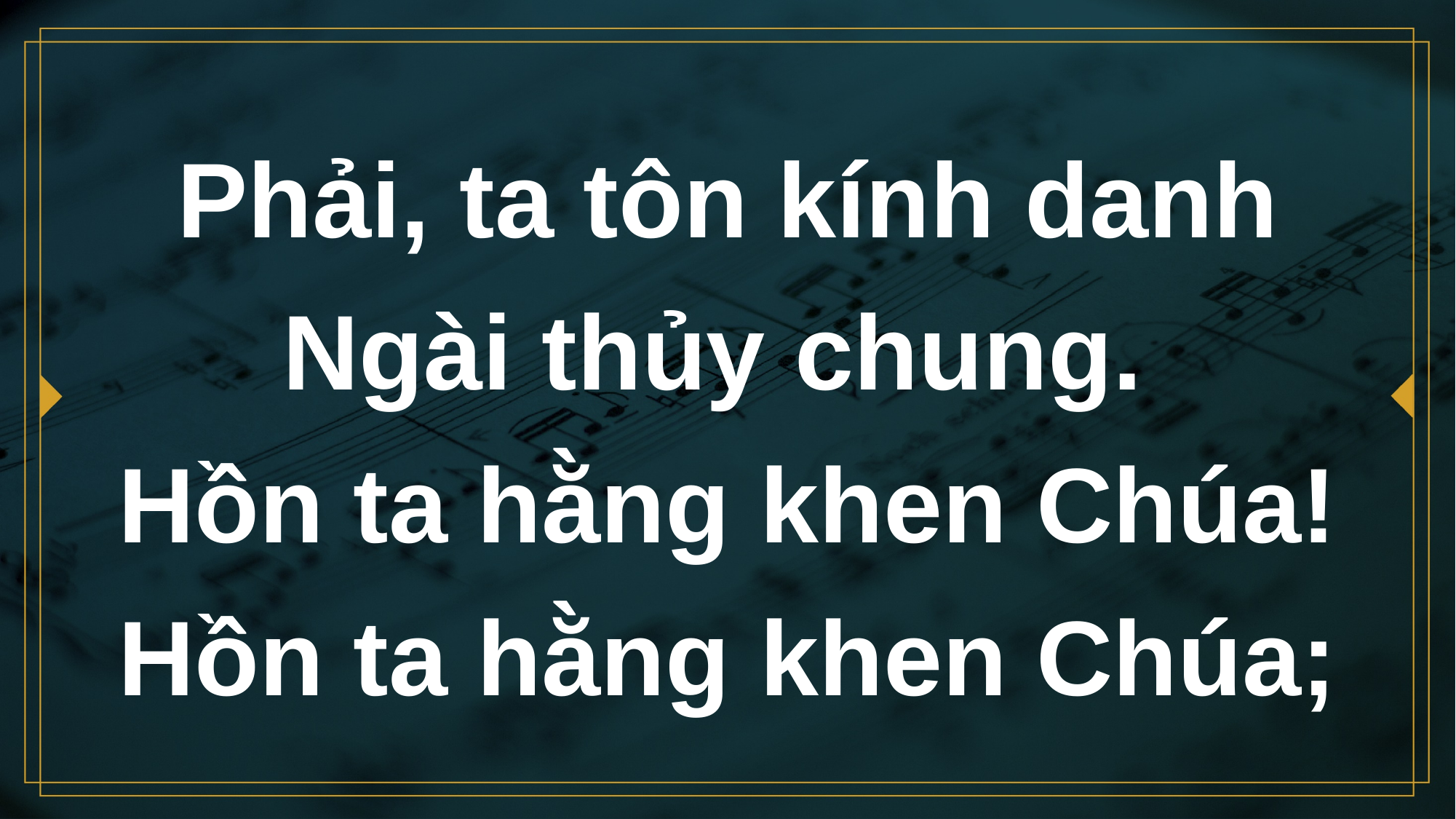

# Phải, ta tôn kính danh Ngài thủy chung. Hồn ta hằng khen Chúa! Hồn ta hằng khen Chúa;